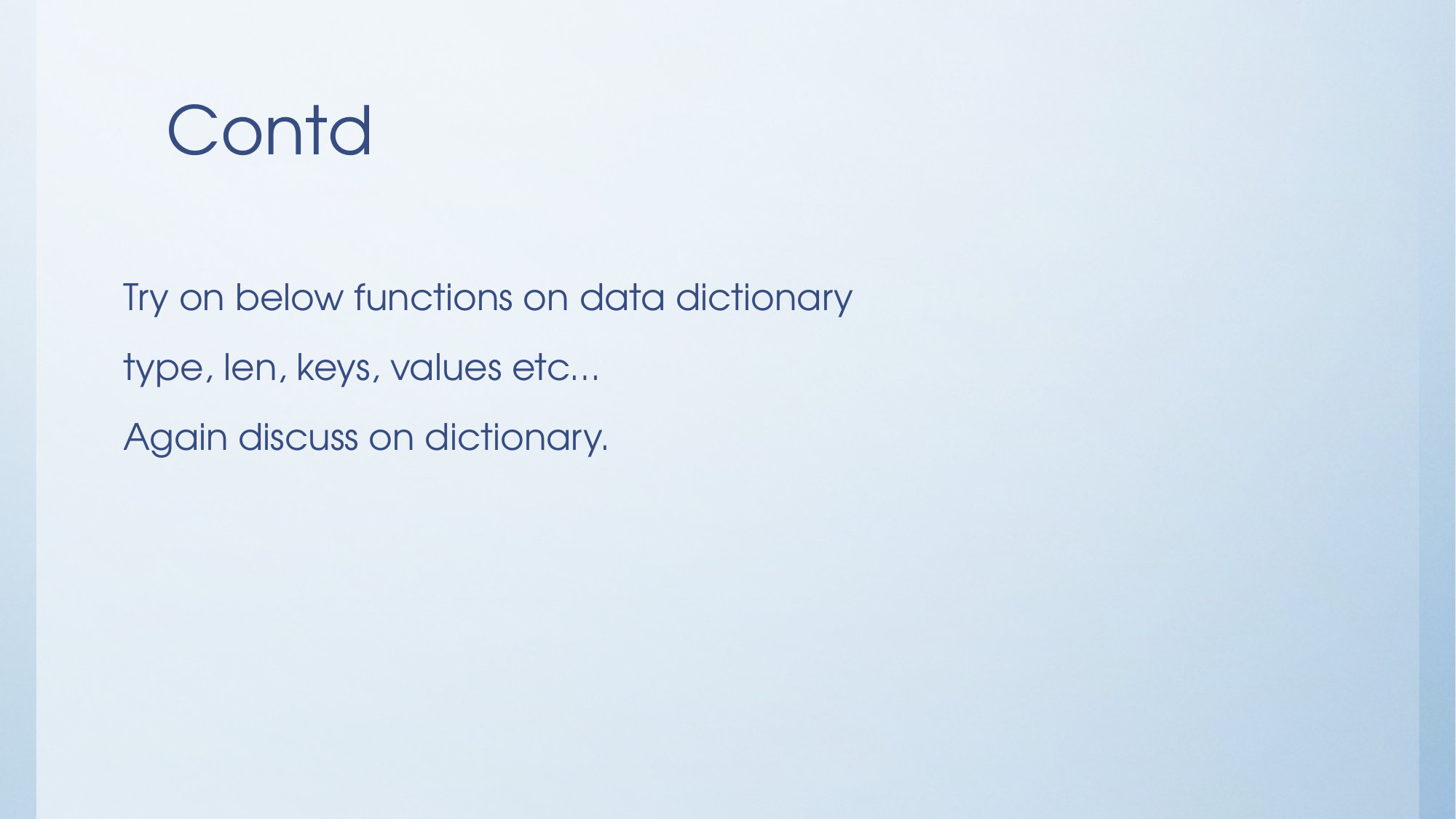

# Contd

Try on below functions on data dictionary
type, len, keys, values etc…
Again discuss on dictionary.